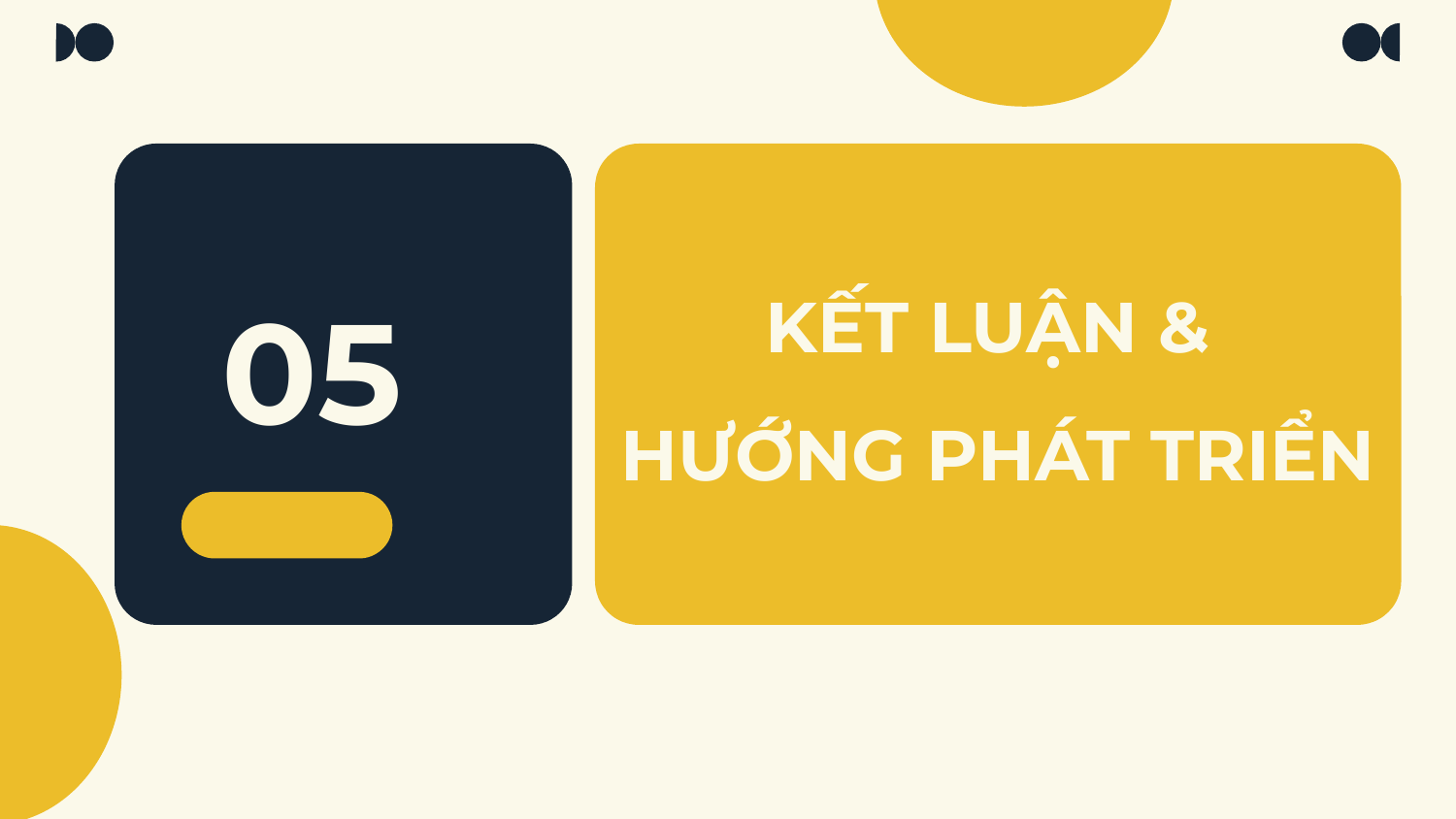

# KẾT LUẬN & HƯỚNG PHÁT TRIỂN
05